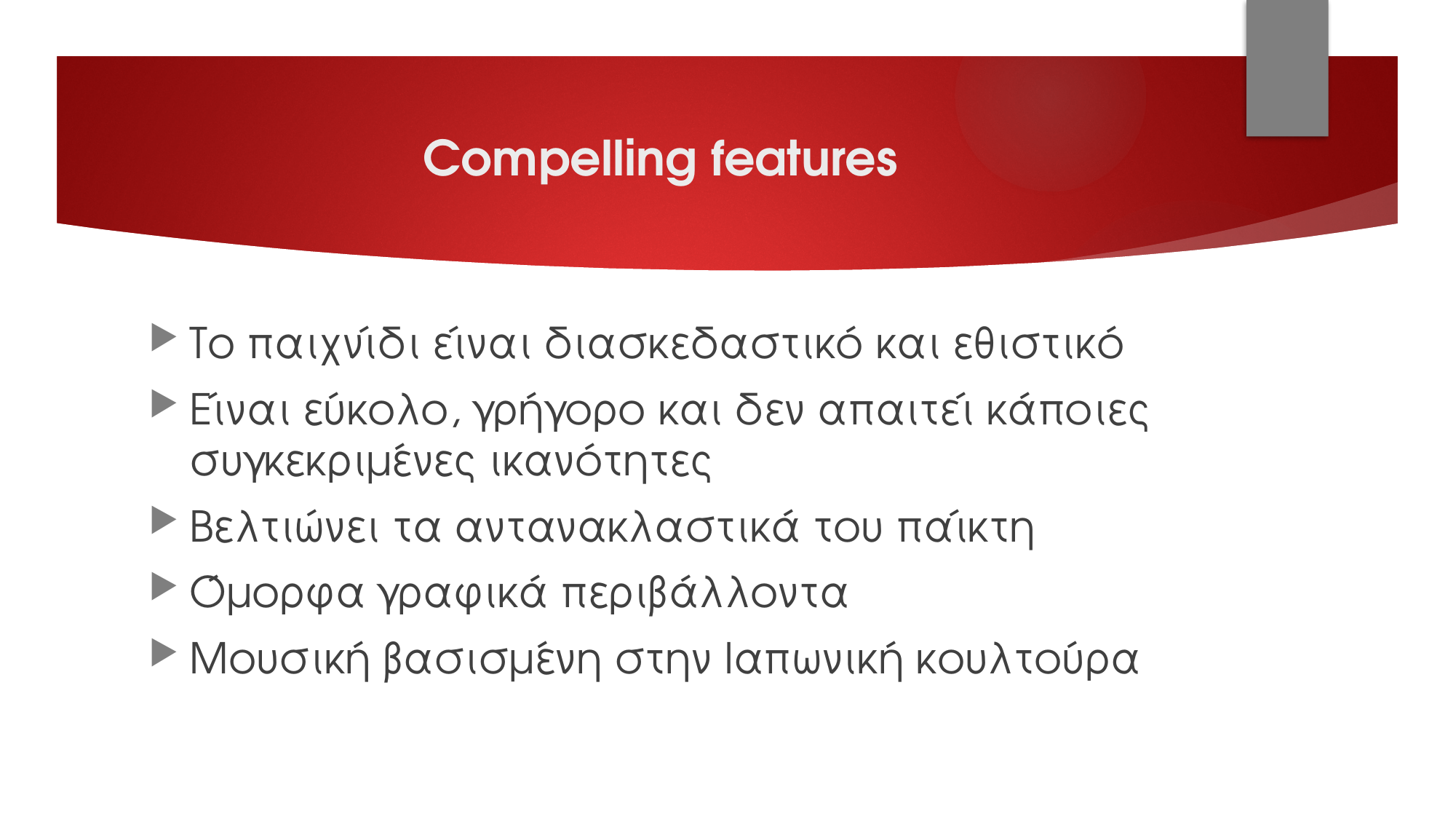

# Compelling features
Το παιχνίδι είναι διασκεδαστικό και εθιστικό
Είναι εύκολο, γρήγορο και δεν απαιτεί κάποιες συγκεκριμένες ικανότητες
Βελτιώνει τα αντανακλαστικά του παίκτη
Όμορφα γραφικά περιβάλλοντα
Μουσική βασισμένη στην Ιαπωνική κουλτούρα